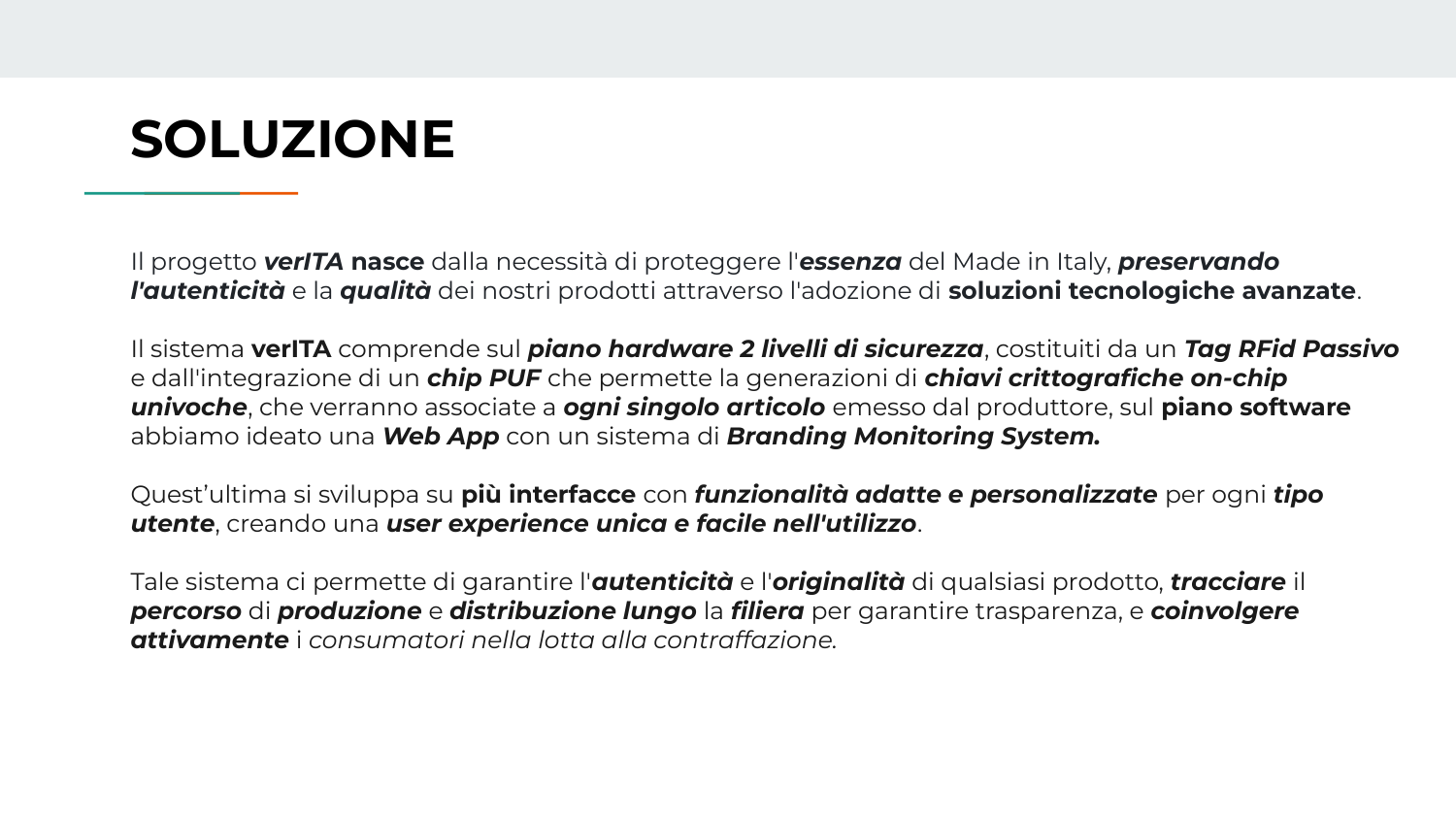

SOLUZIONE

Il progetto verITA nasce dalla necessità di proteggere l'essenza del Made in Italy, preservando l'autenticità e la qualità dei nostri prodotti attraverso l'adozione di soluzioni tecnologiche avanzate.

Il sistema verITA comprende sul piano hardware 2 livelli di sicurezza, costituiti da un Tag RFid Passivo e dall'integrazione di un chip PUF che permette la generazioni di chiavi crittografiche on-chip univoche, che verranno associate a ogni singolo articolo emesso dal produttore, sul piano software abbiamo ideato una Web App con un sistema di Branding Monitoring System.

Quest’ultima si sviluppa su più interfacce con funzionalità adatte e personalizzate per ogni tipo utente, creando una user experience unica e facile nell'utilizzo.

Tale sistema ci permette di garantire l'autenticità e l'originalità di qualsiasi prodotto, tracciare il percorso di produzione e distribuzione lungo la filiera per garantire trasparenza, e coinvolgere attivamente i consumatori nella lotta alla contraffazione.